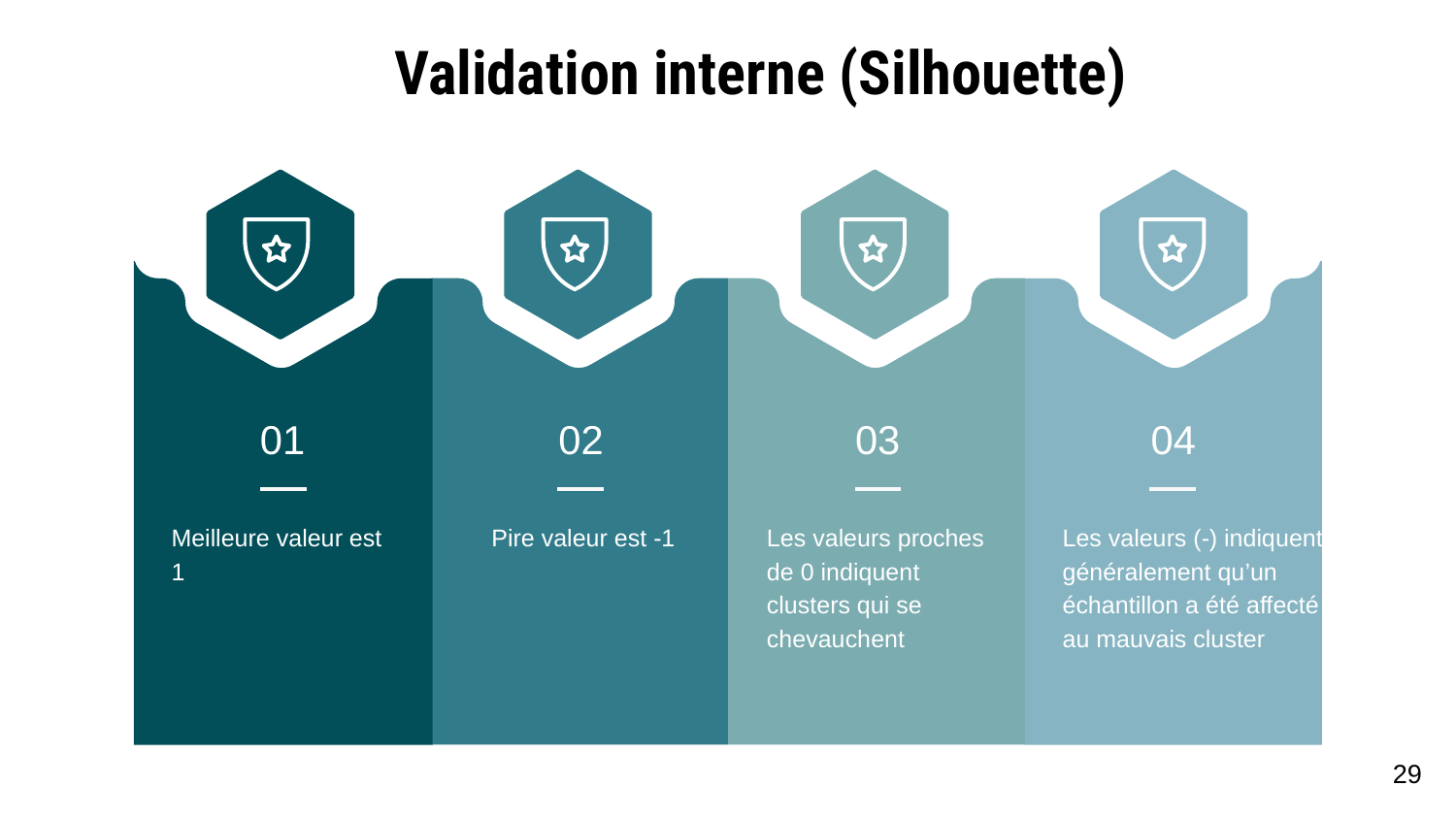

Validation interne (Silhouette)

01

Meilleure valeur est 1

02

Pire valeur est -1

03

Les valeurs proches de 0 indiquent clusters qui se chevauchent

04

Les valeurs (-) indiquent généralement qu’un échantillon a été affecté au mauvais cluster

29